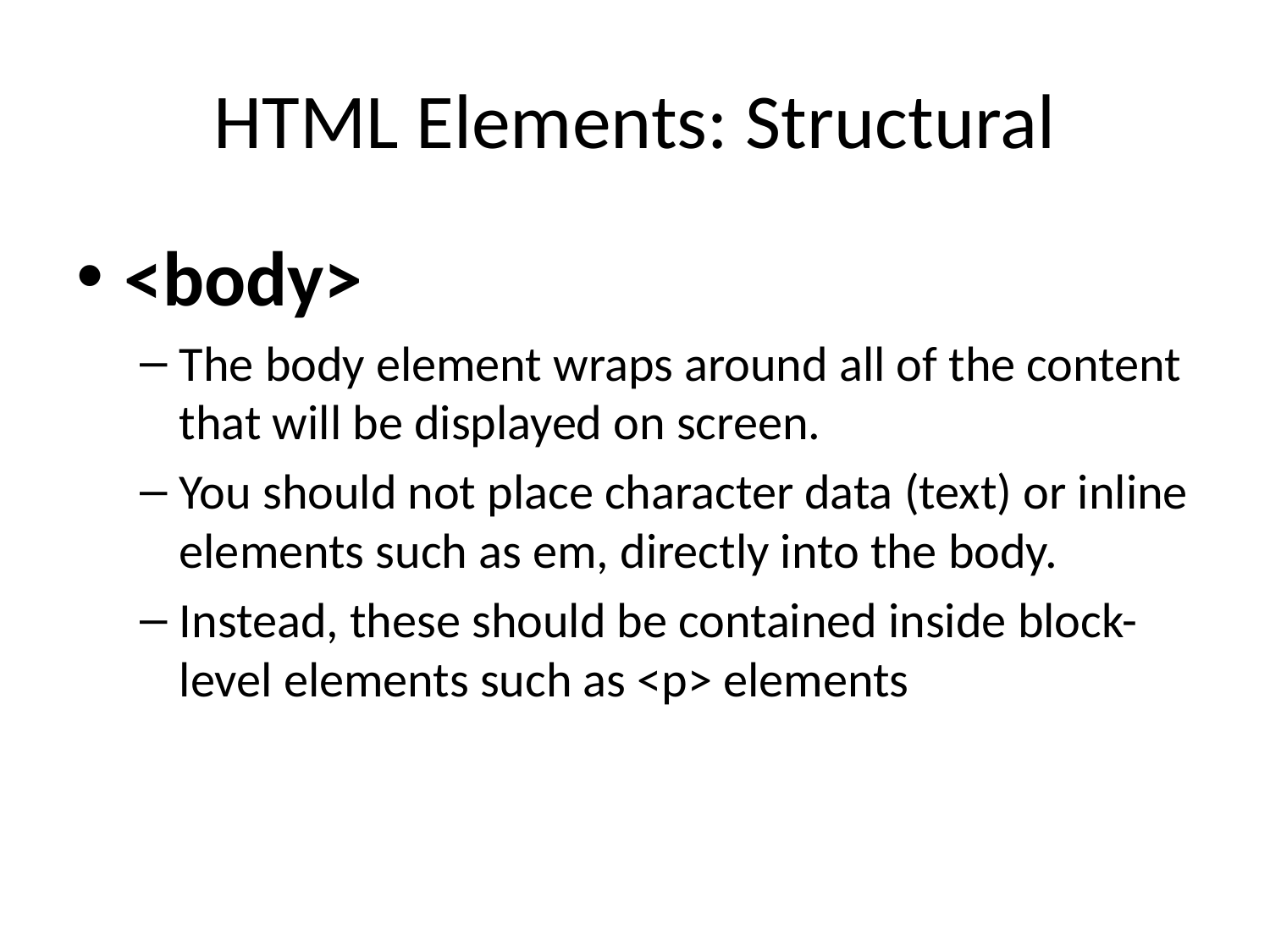

# HTML Elements: Structural
<body>
The body element wraps around all of the content that will be displayed on screen.
You should not place character data (text) or inline elements such as em, directly into the body.
Instead, these should be contained inside block-level elements such as <p> elements